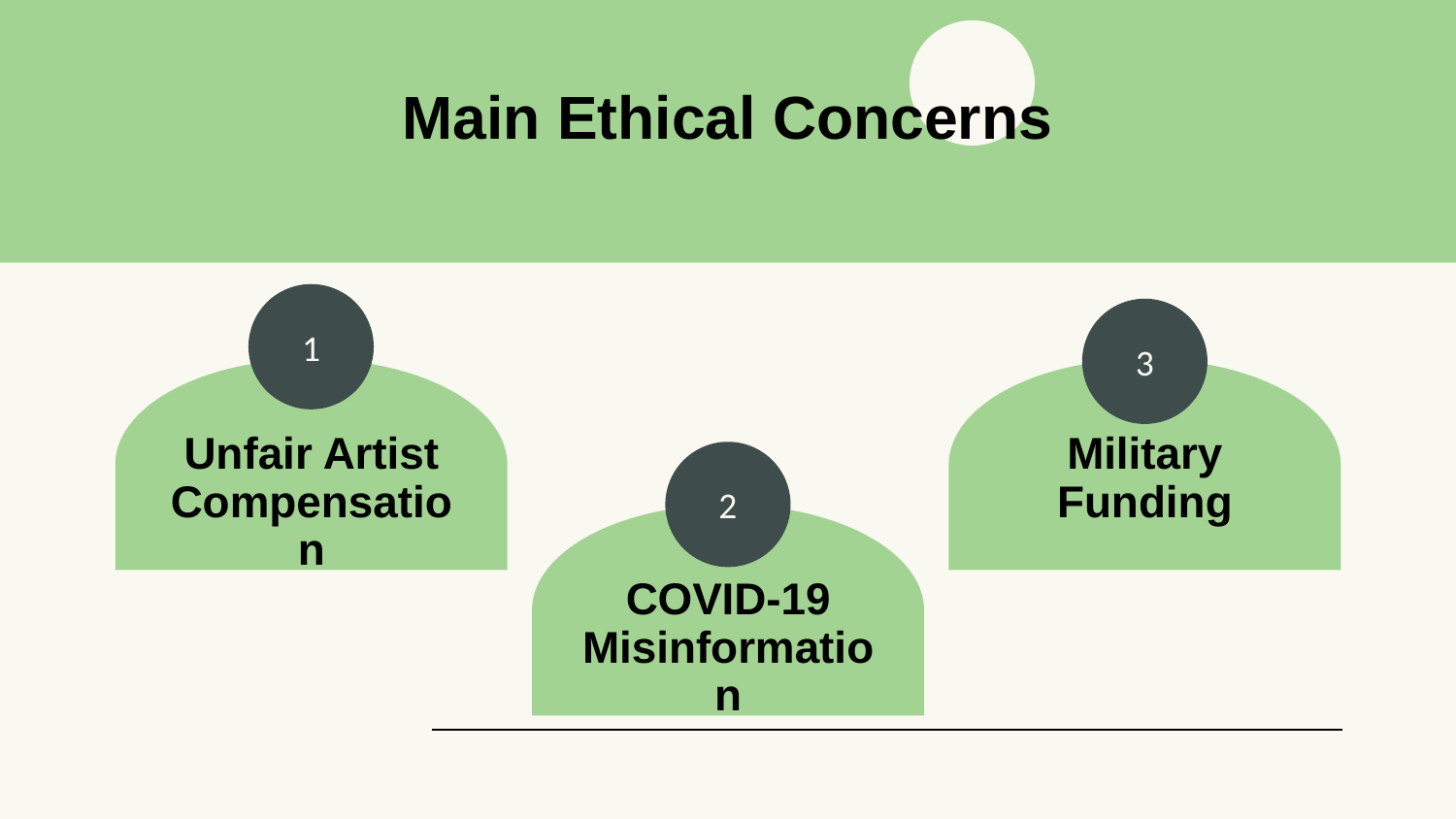

# Main Ethical Concerns

1
3

Unfair Artist Compensation
Military Funding
2
COVID-19 Misinformation